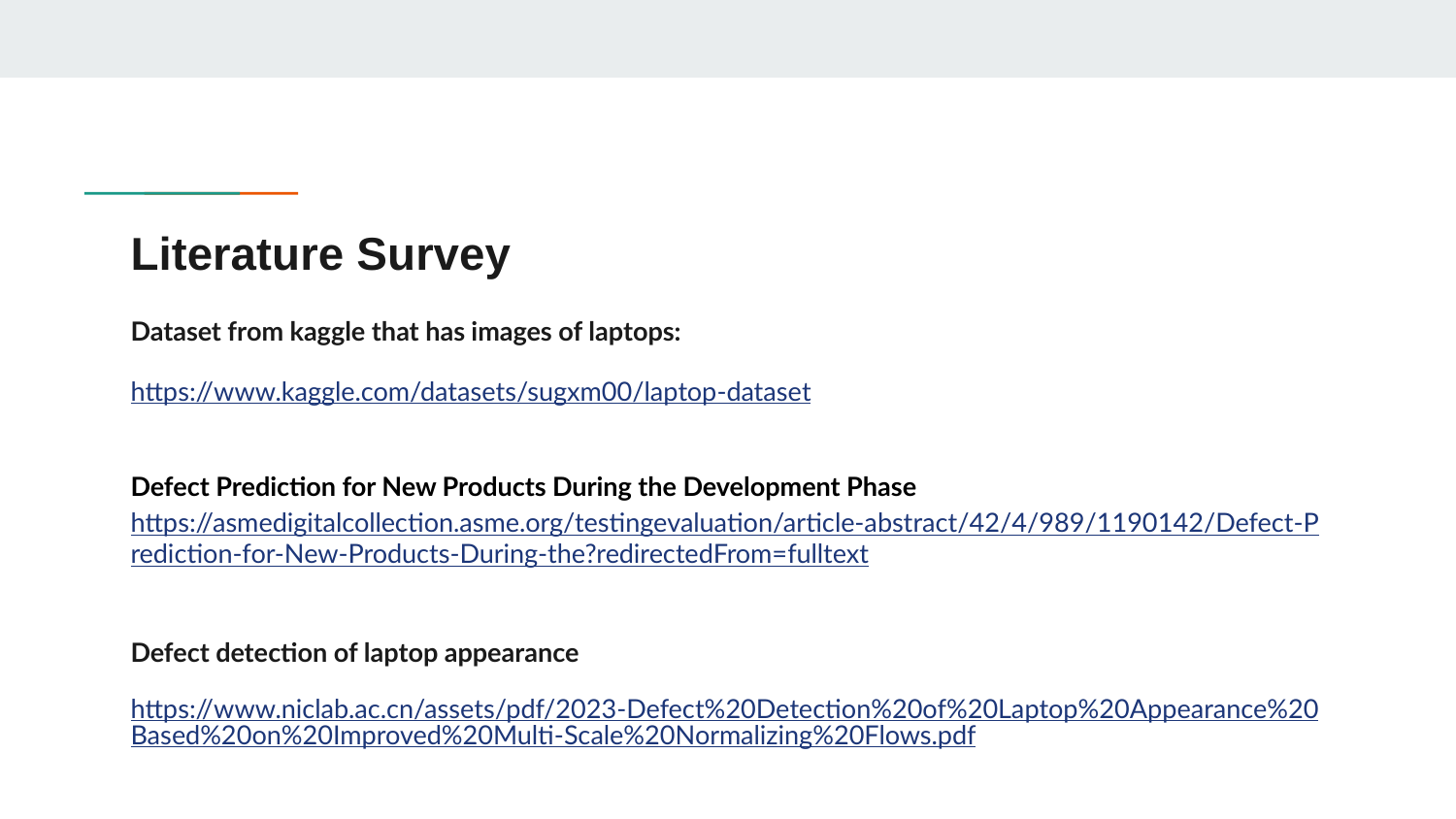

# Literature Survey
Dataset from kaggle that has images of laptops:
https://www.kaggle.com/datasets/sugxm00/laptop-dataset
Defect Prediction for New Products During the Development Phase
https://asmedigitalcollection.asme.org/testingevaluation/article-abstract/42/4/989/1190142/Defect-Prediction-for-New-Products-During-the?redirectedFrom=fulltext

Defect detection of laptop appearance
https://www.niclab.ac.cn/assets/pdf/2023-Defect%20Detection%20of%20Laptop%20Appearance%20Based%20on%20Improved%20Multi-Scale%20Normalizing%20Flows.pdf